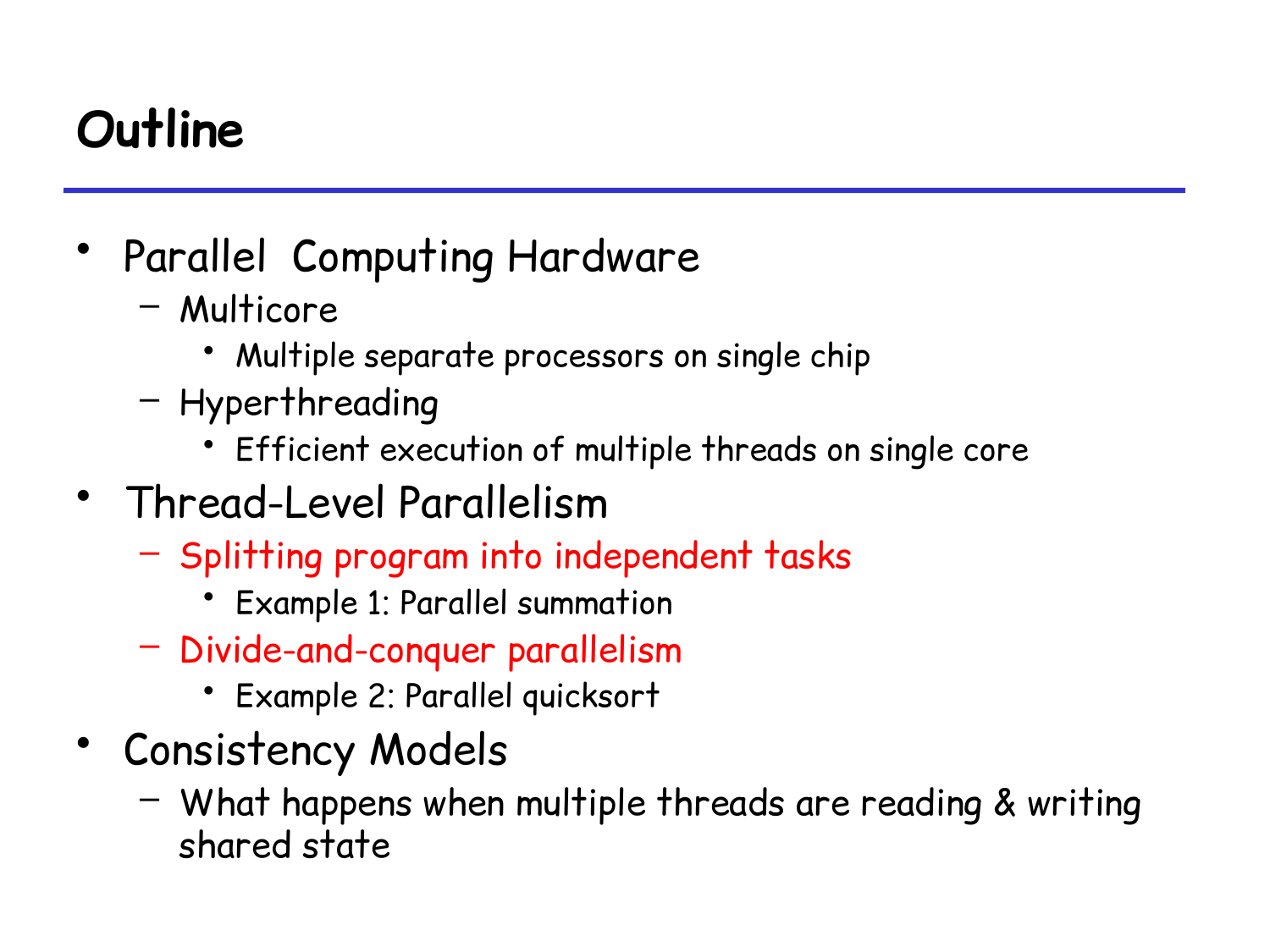

# Outline
Parallel  Computing Hardware
Multicore
Multiple separate processors on single chip
Hyperthreading
Efficient execution of multiple threads on single core
Thread-Level Parallelism
Splitting program into independent tasks
Example 1: Parallel summation
Divide-and-conquer parallelism
Example 2: Parallel quicksort
Consistency Models
What happens when multiple threads are reading & writing shared state